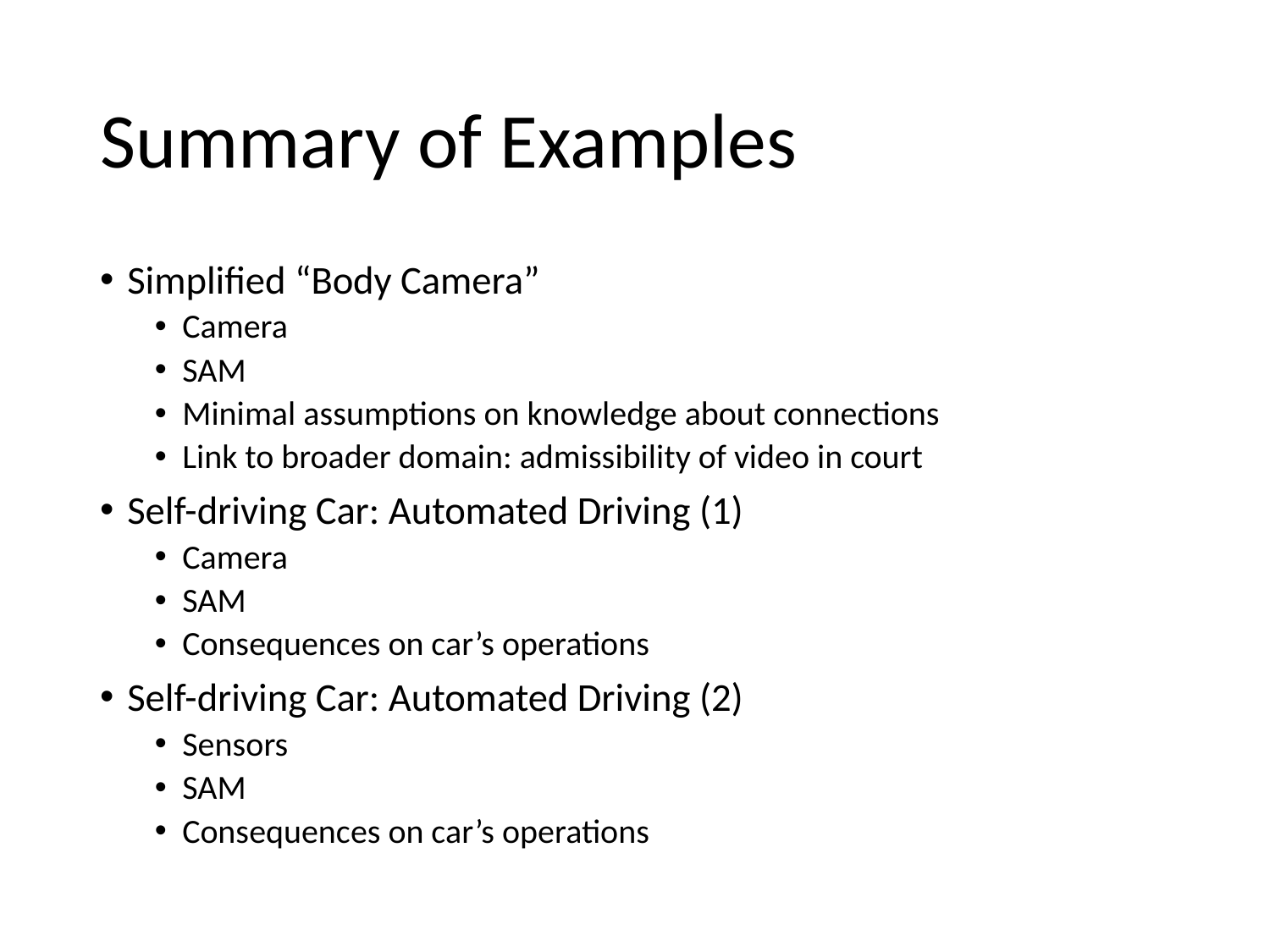

# Summary of Examples
Simplified “Body Camera”
Camera
SAM
Minimal assumptions on knowledge about connections
Link to broader domain: admissibility of video in court
Self-driving Car: Automated Driving (1)
Camera
SAM
Consequences on car’s operations
Self-driving Car: Automated Driving (2)
Sensors
SAM
Consequences on car’s operations